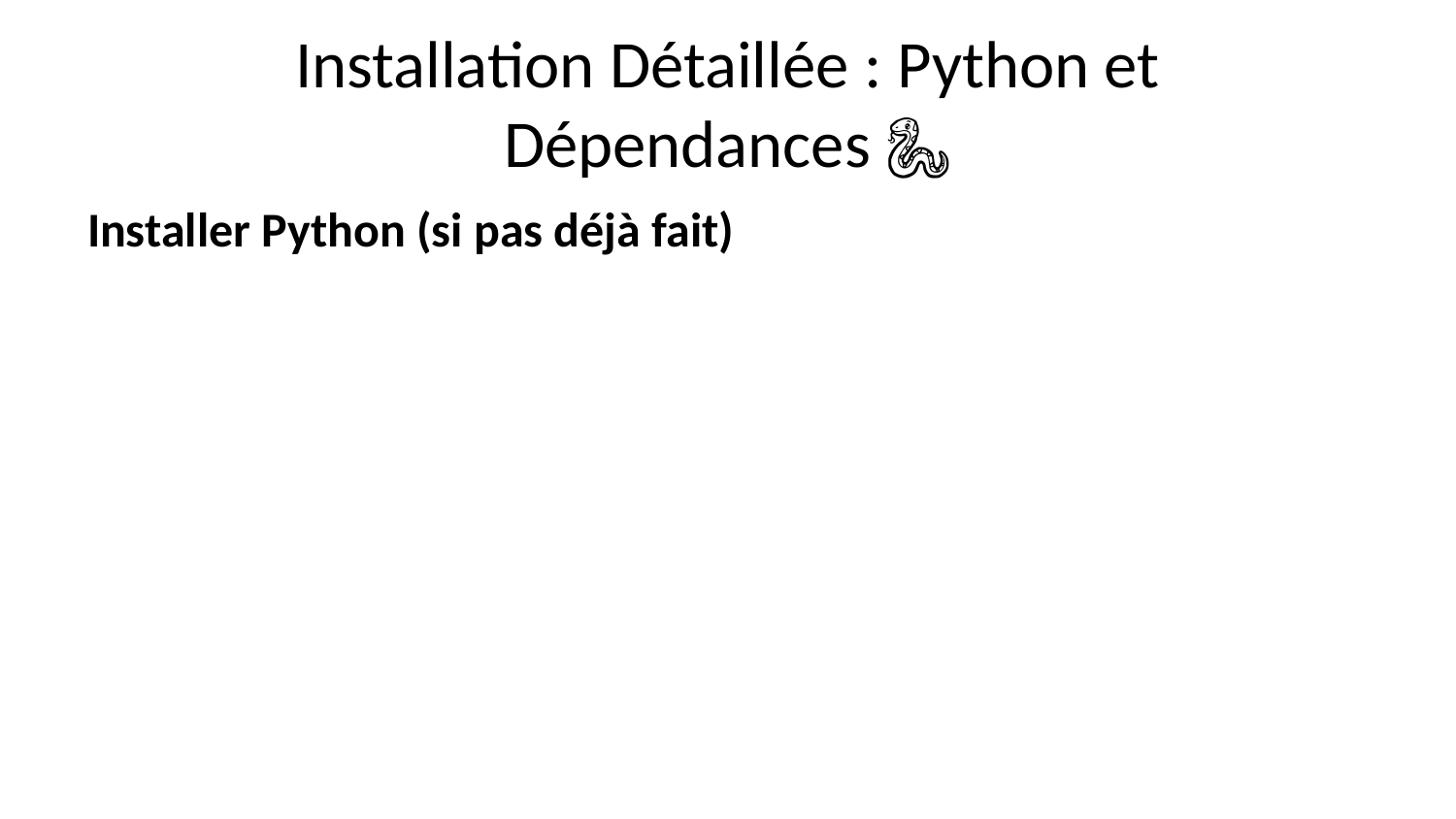

# Installation Détaillée : Python et Dépendances 🐍
Installer Python (si pas déjà fait)